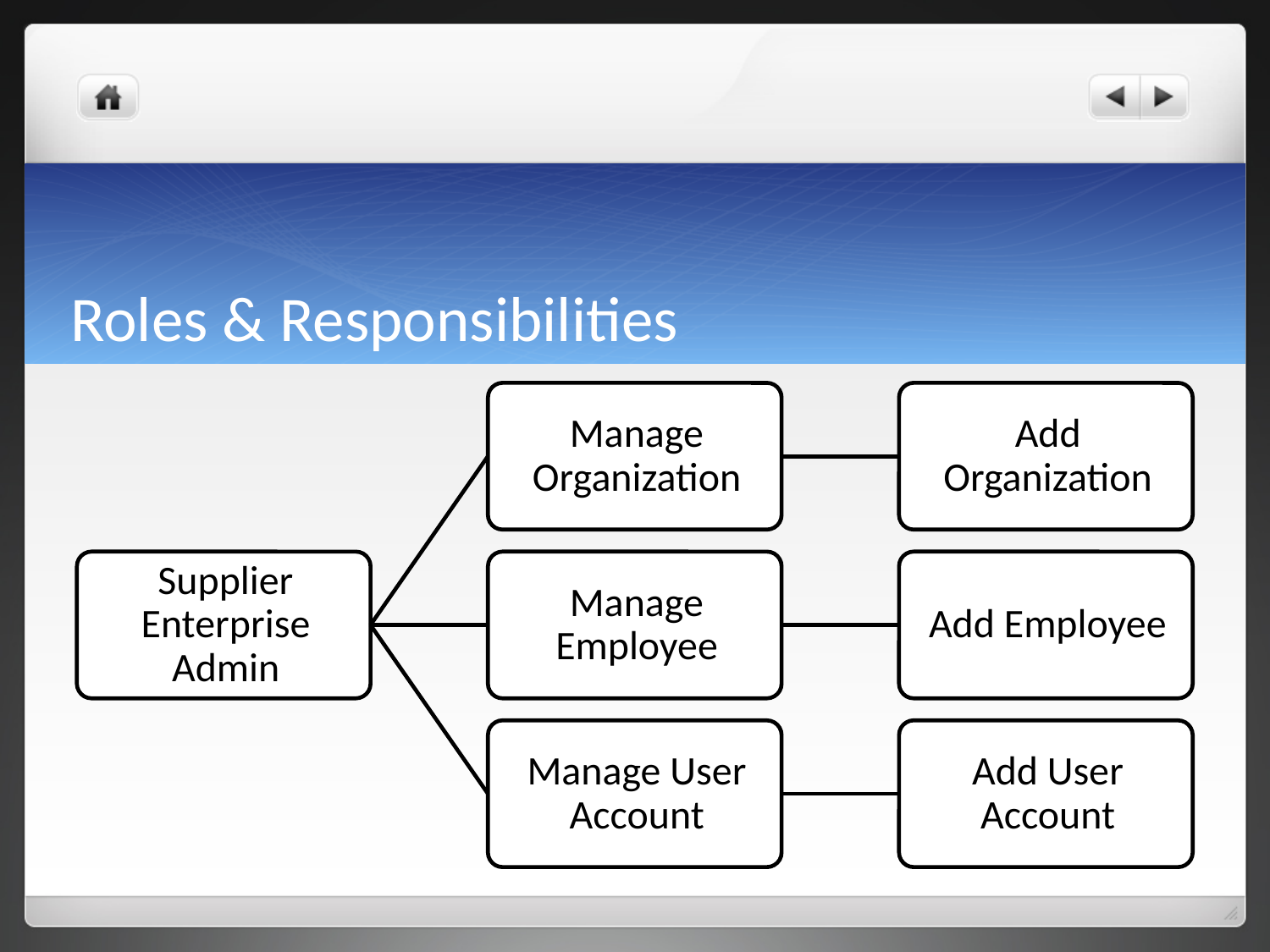

# Roles & Responsibilities
Supplier Enterprise Admin

Manage Organization

Add Organization

Manage Employee

Add Employee

Manage User Account

Add User Account